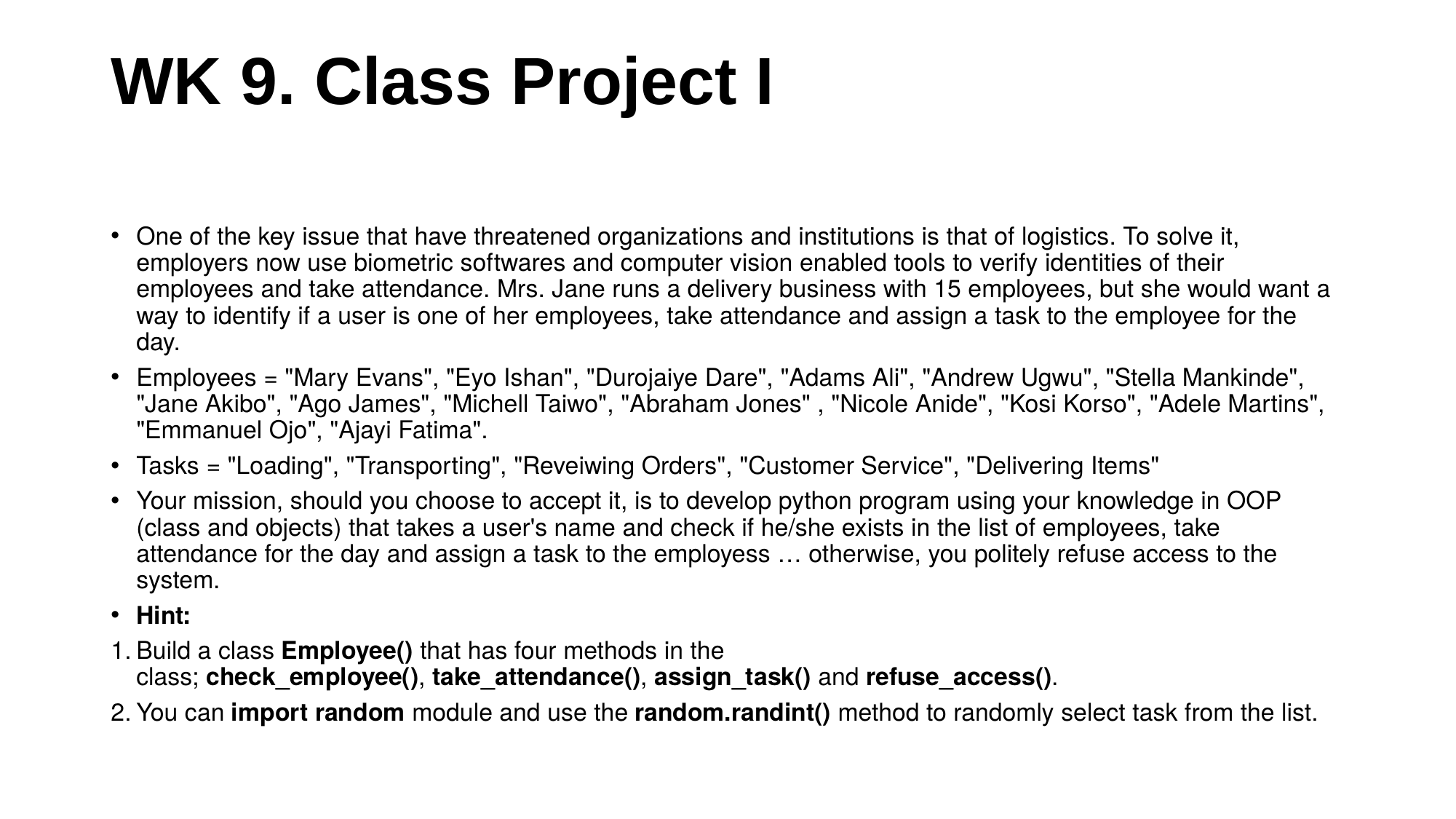

# WK 9. Class Project I
One of the key issue that have threatened organizations and institutions is that of logistics. To solve it, employers now use biometric softwares and computer vision enabled tools to verify identities of their employees and take attendance. Mrs. Jane runs a delivery business with 15 employees, but she would want a way to identify if a user is one of her employees, take attendance and assign a task to the employee for the day.
Employees = "Mary Evans", "Eyo Ishan", "Durojaiye Dare", "Adams Ali", "Andrew Ugwu", "Stella Mankinde", "Jane Akibo", "Ago James", "Michell Taiwo", "Abraham Jones" , "Nicole Anide", "Kosi Korso", "Adele Martins", "Emmanuel Ojo", "Ajayi Fatima".
Tasks = "Loading", "Transporting", "Reveiwing Orders", "Customer Service", "Delivering Items"
Your mission, should you choose to accept it, is to develop python program using your knowledge in OOP (class and objects) that takes a user's name and check if he/she exists in the list of employees, take attendance for the day and assign a task to the employess … otherwise, you politely refuse access to the system.
Hint:
Build a class Employee() that has four methods in the class; check_employee(), take_attendance(), assign_task() and refuse_access().
You can import random module and use the random.randint() method to randomly select task from the list.